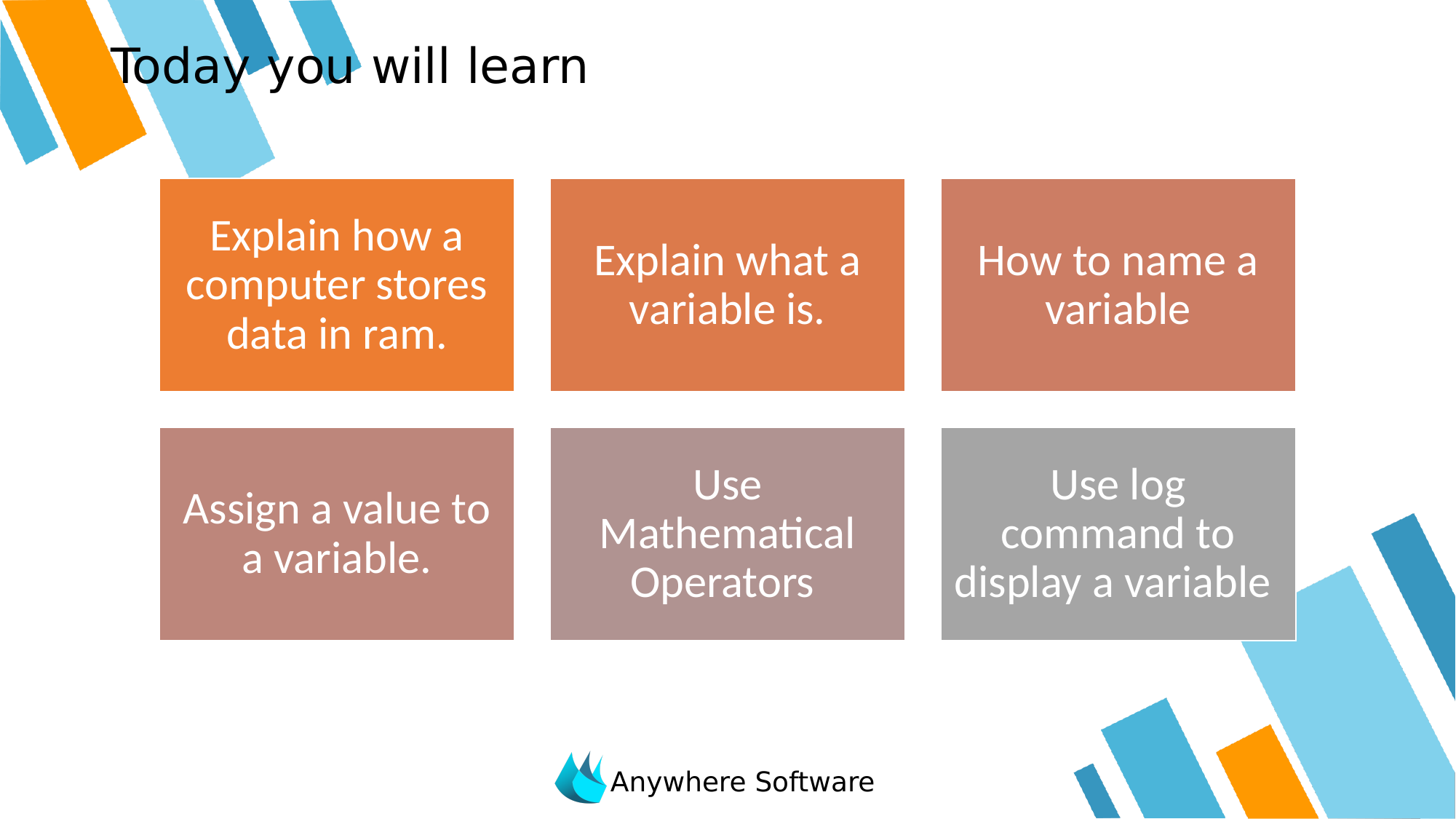

# Today you will learn
Explain how a computer stores data in ram.
Explain what a variable is.
How to name a variable
Assign a value to a variable.
Use Mathematical Operators
Use log command to display a variable